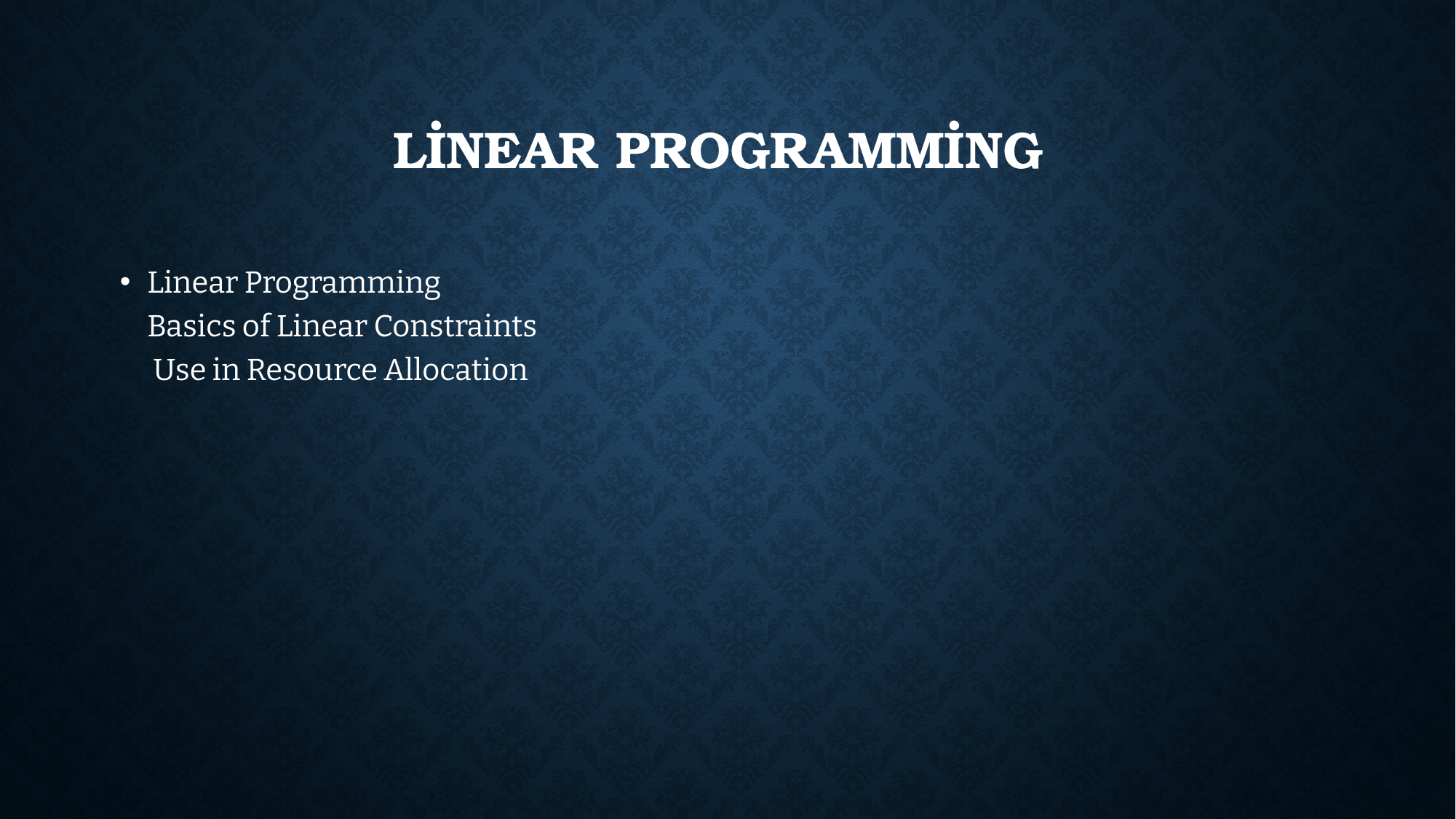

# Linear Programming
Linear Programming
Basics of Linear Constraints
 Use in Resource Allocation